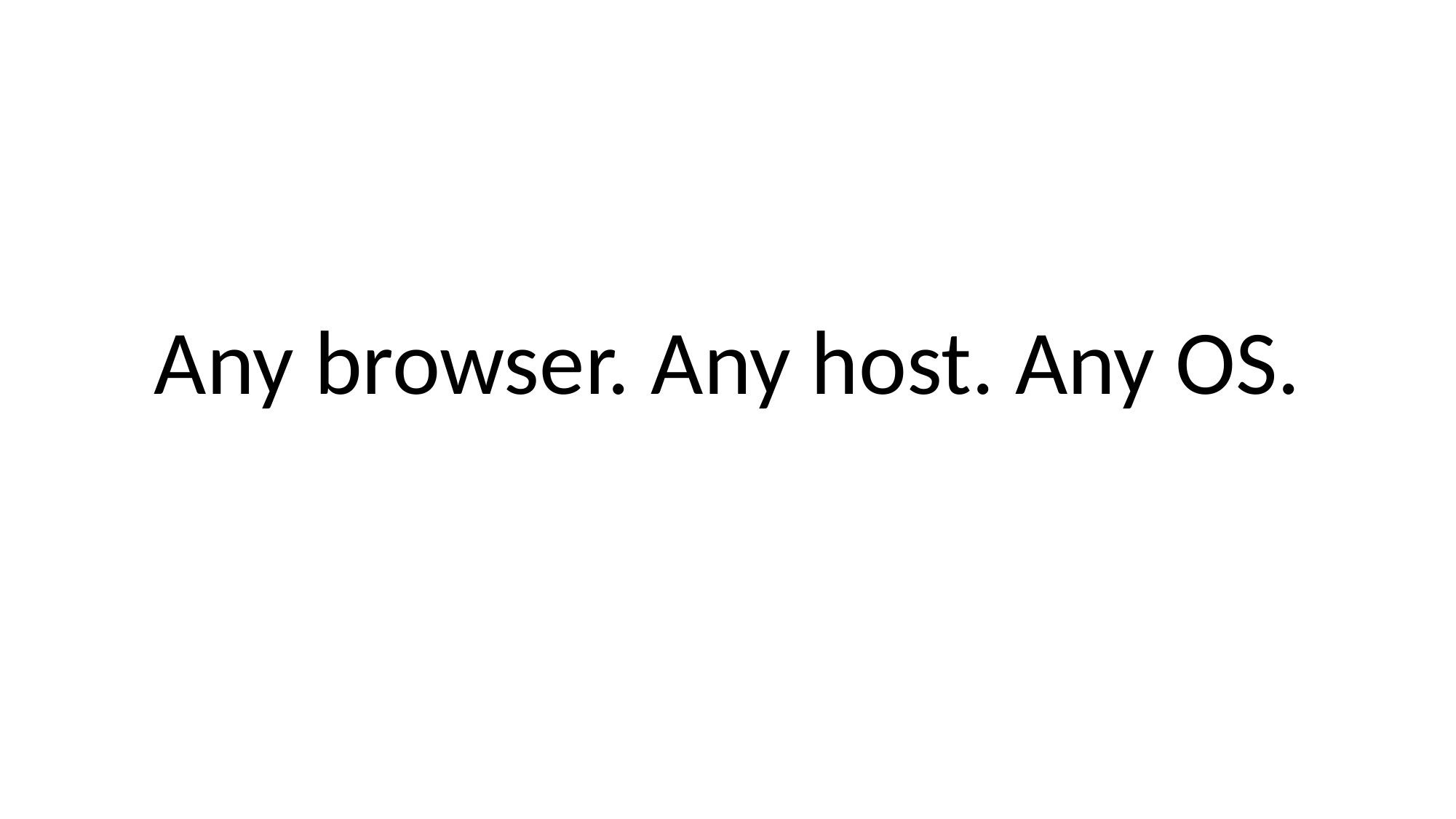

# Any browser. Any host. Any OS.